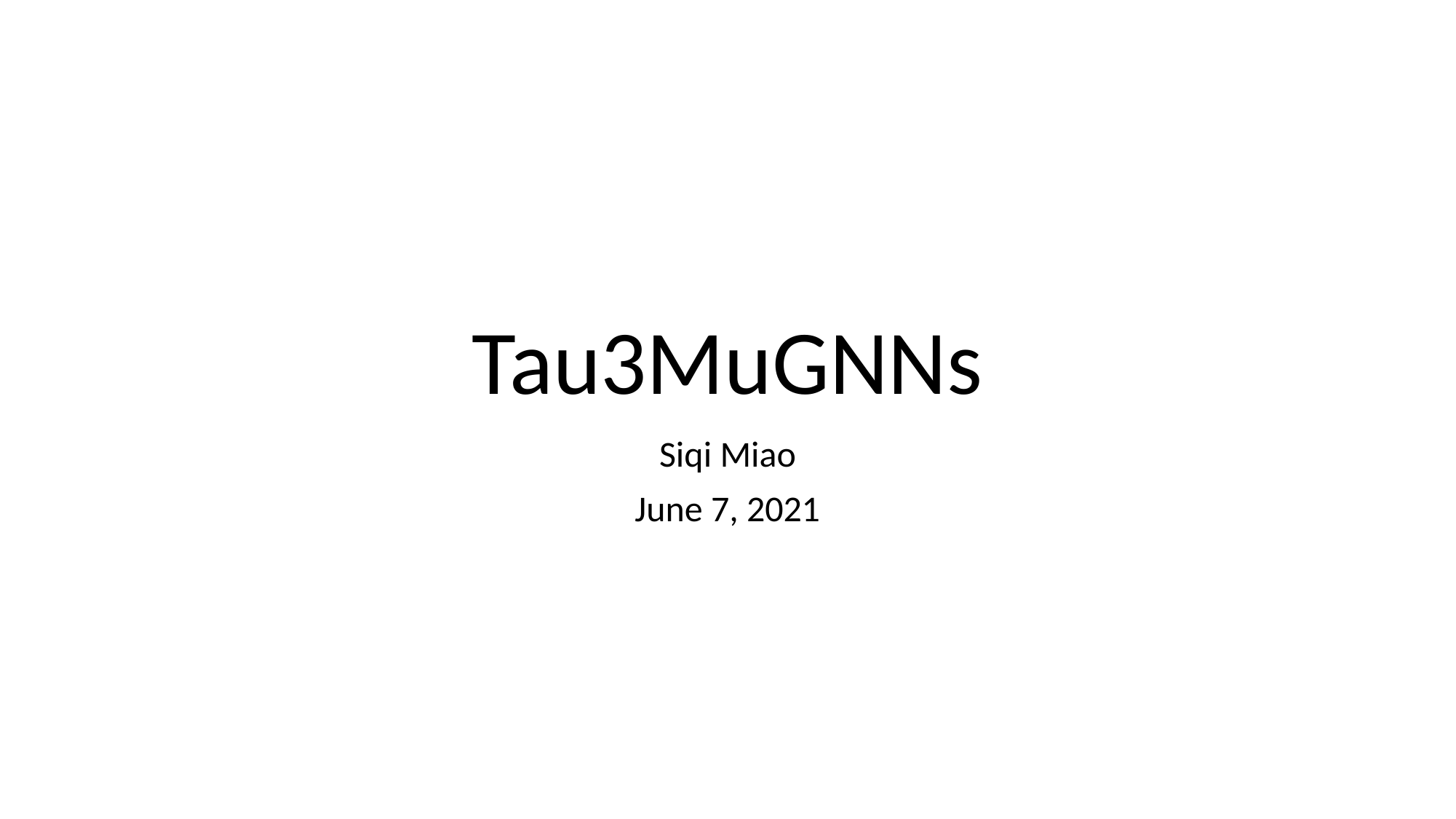

# Tau3MuGNNs
Siqi Miao
June 7, 2021